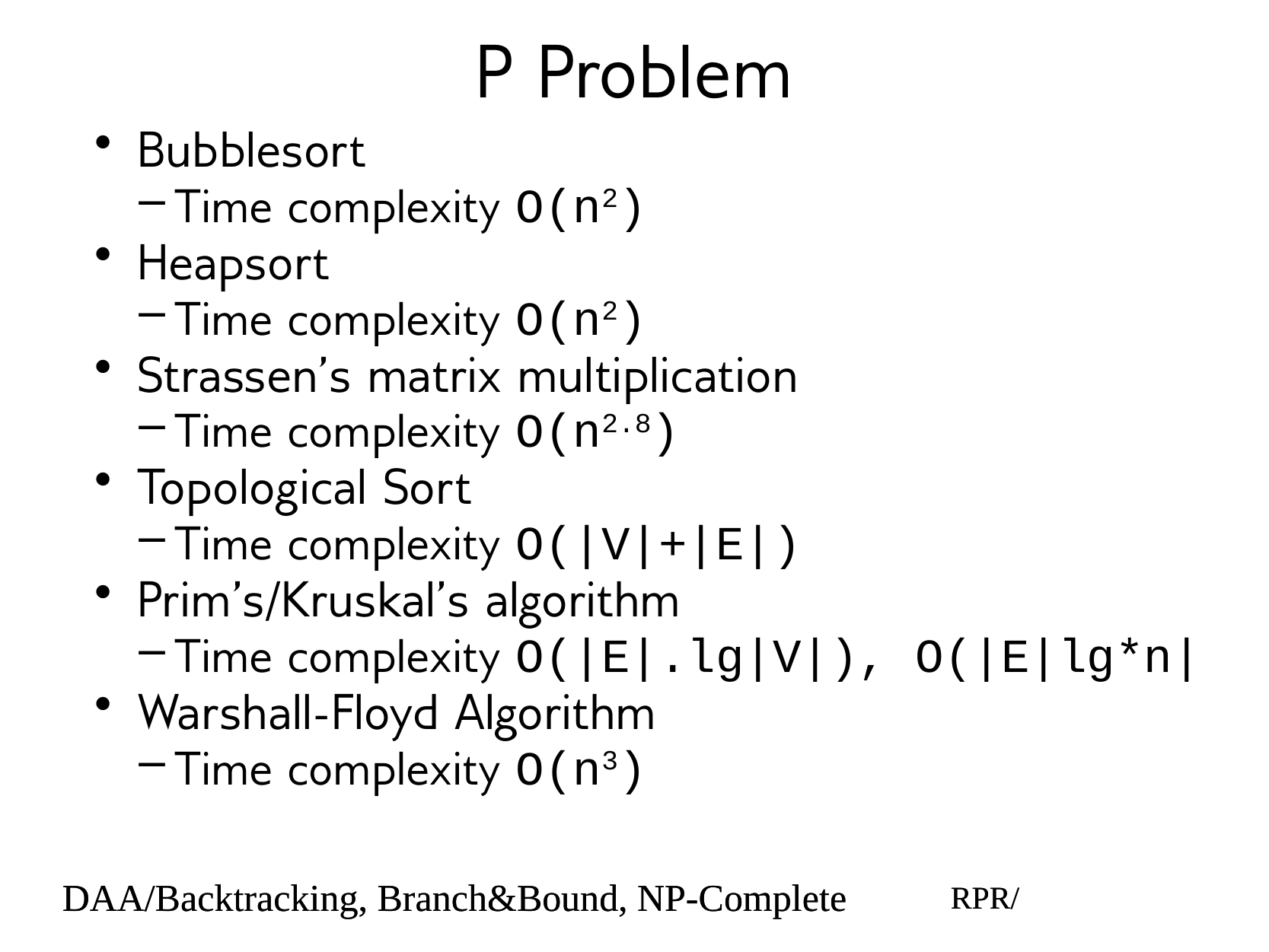

# P Problem
Bubblesort
Time complexity O(n2)
Heapsort
Time complexity O(n2)
Strassen’s matrix multiplication
Time complexity O(n2.8)
Topological Sort
Time complexity O(|V|+|E|)
Prim’s/Kruskal’s algorithm
Time complexity O(|E|.lg|V|), O(|E|lg*n|
Warshall-Floyd Algorithm
Time complexity O(n3)
DAA/Backtracking, Branch&Bound, NP-Complete
RPR/
4